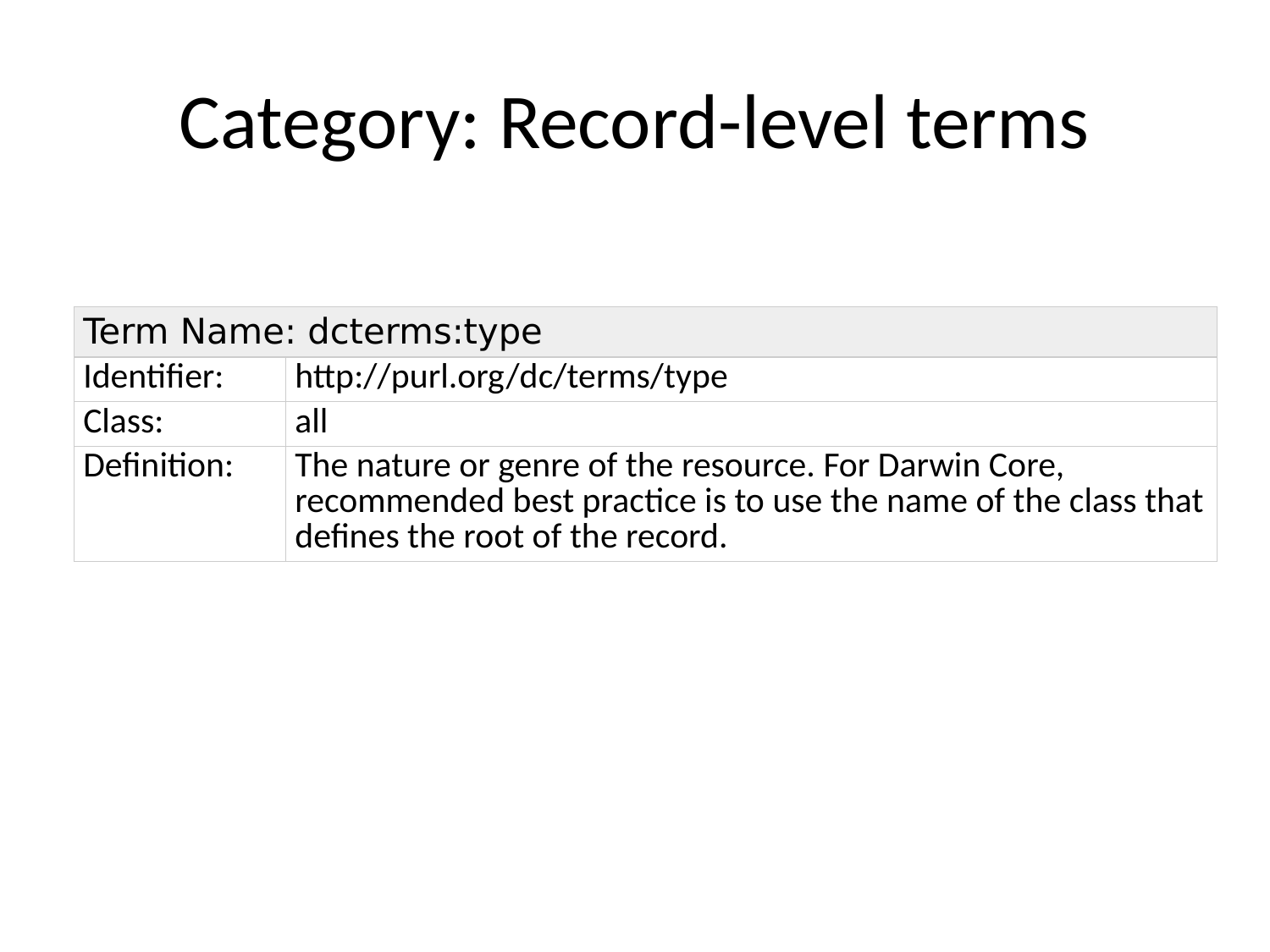

# Category: Record-level terms
| Term Name: dcterms:type |  |
| --- | --- |
| Identifier: | http://purl.org/dc/terms/type |
| Class: | all |
| Definition: | The nature or genre of the resource. For Darwin Core, recommended best practice is to use the name of the class that defines the root of the record. |